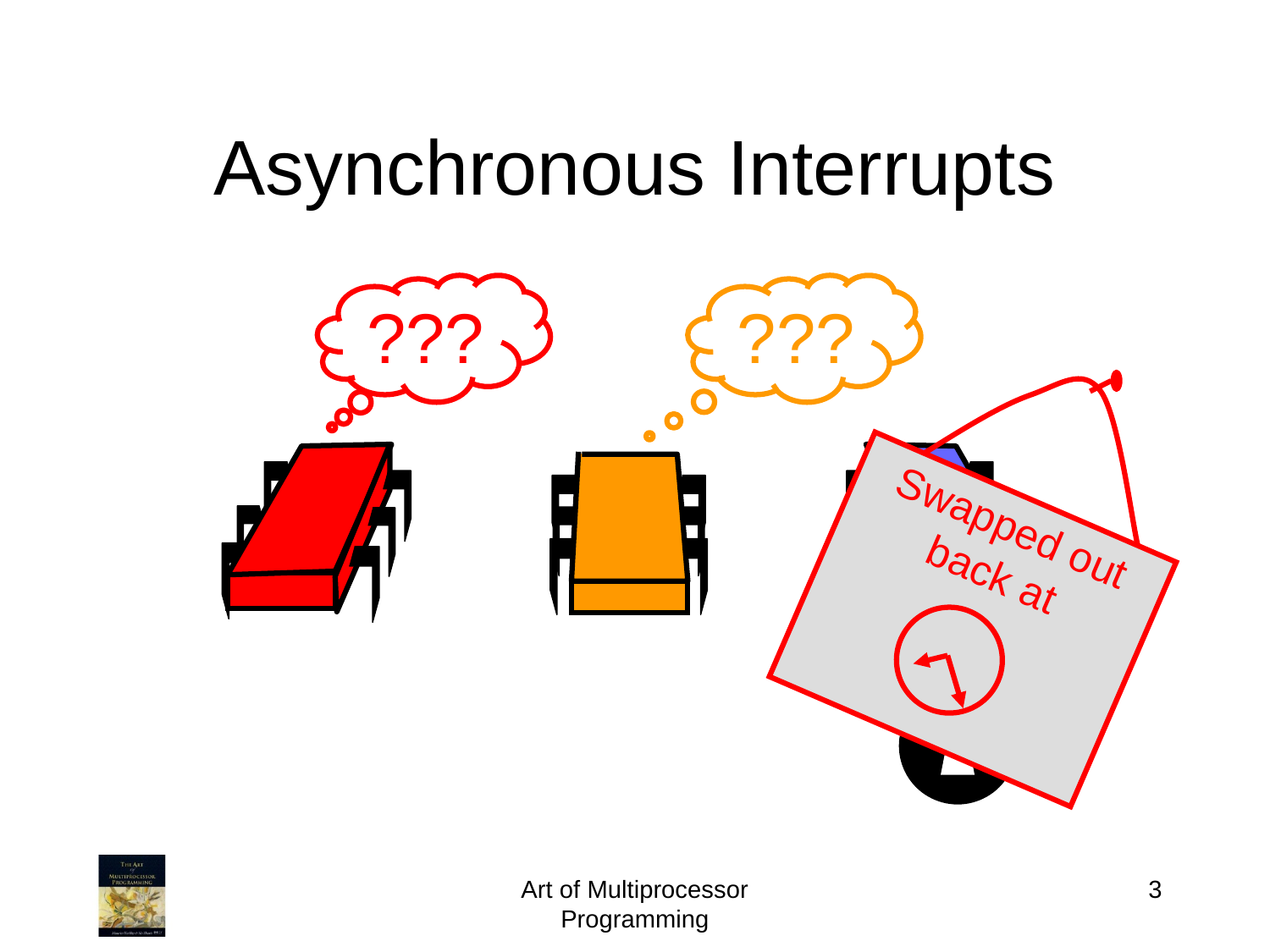

# Asynchronous Interrupts
???
???

Swapped out
back at

Art of Multiprocessor Programming
3